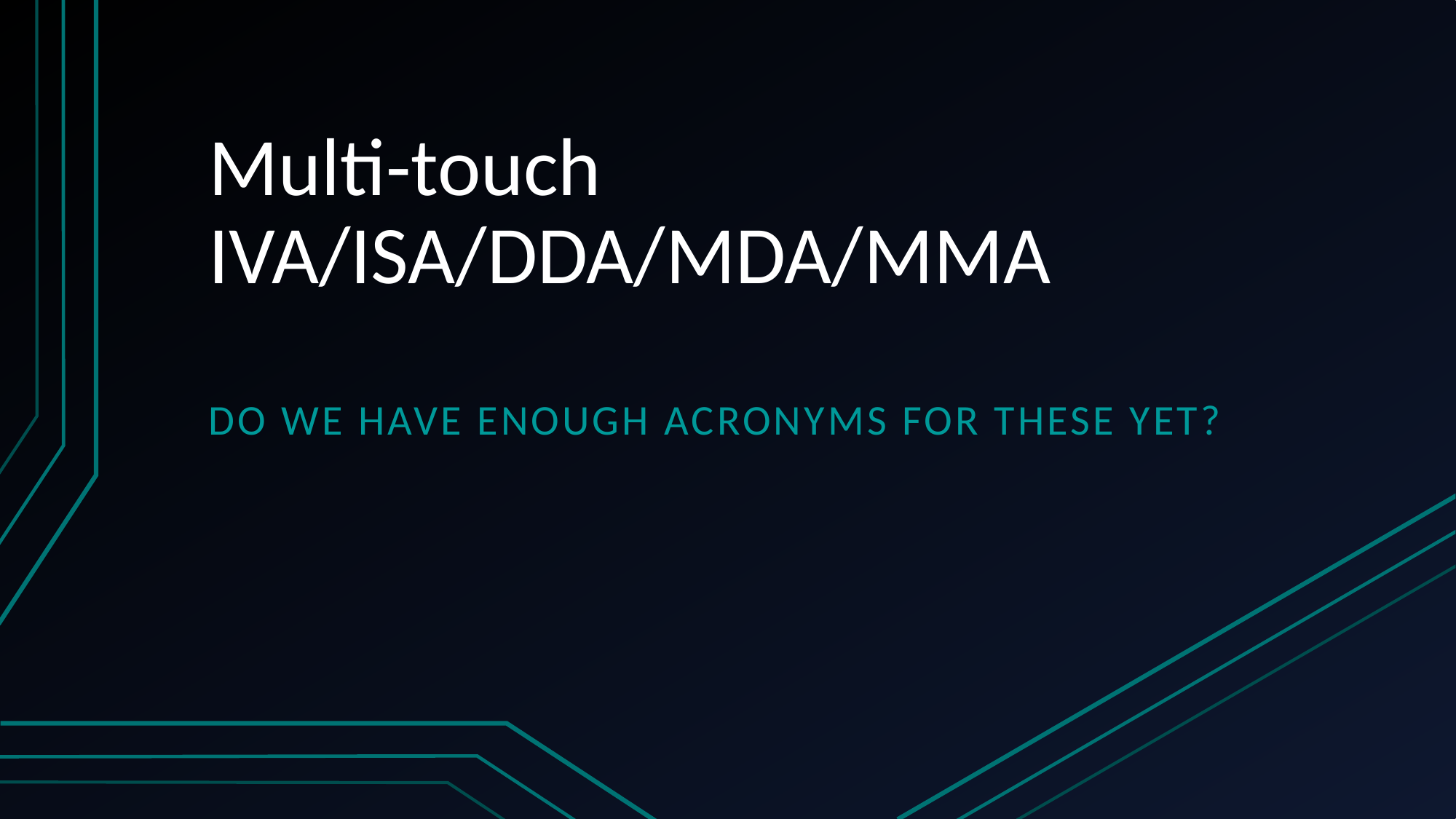

# Multi-touch IVA/ISA/DDA/MDA/MMA
Do we have enough acronyms for these yet?